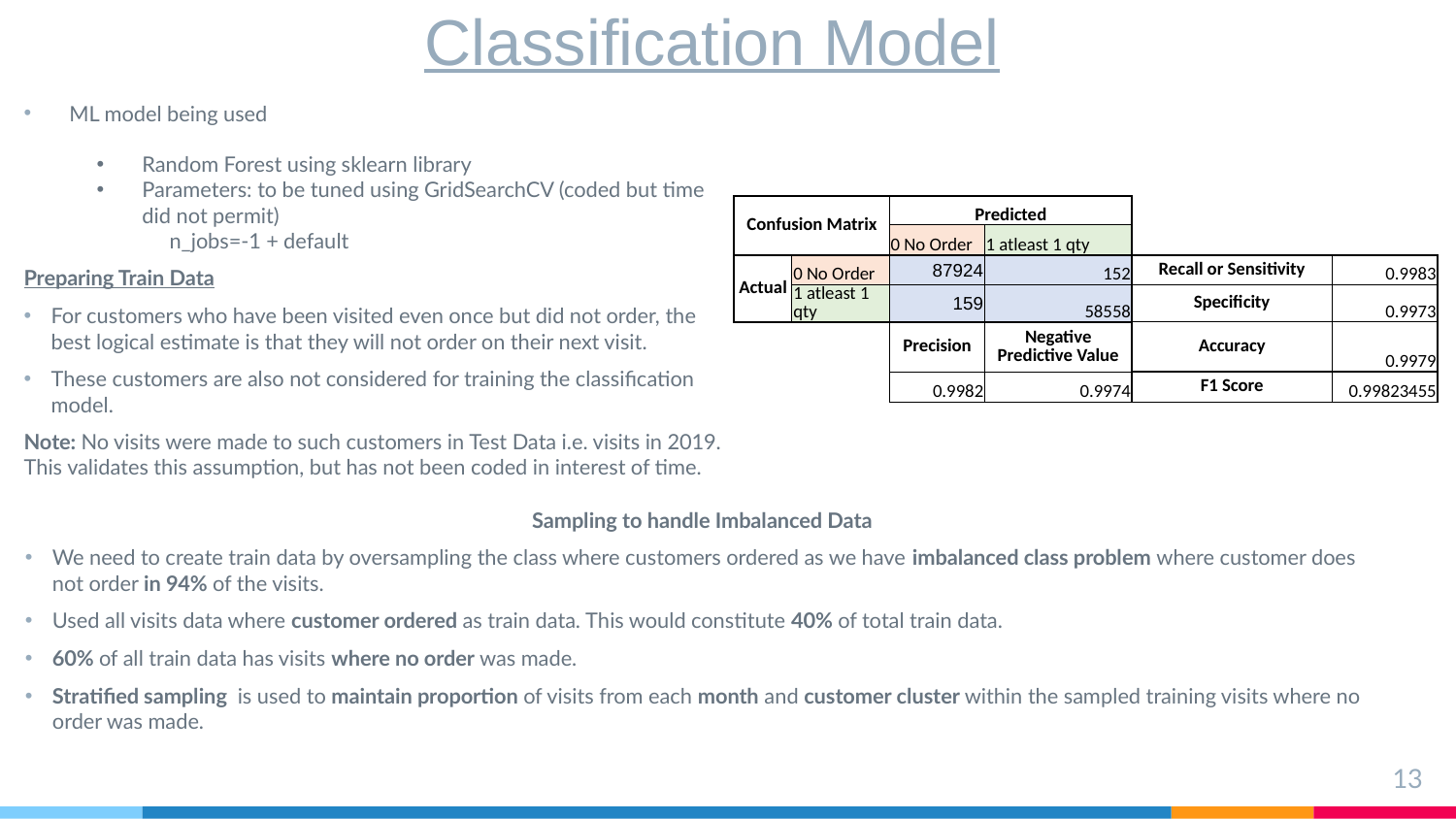

Classification Model
ML model being used

Random Forest using sklearn library
Parameters: to be tuned using GridSearchCV (coded but time did not permit)
n_jobs=-1 + default
Preparing Train Data
For customers who have been visited even once but did not order, the best logical estimate is that they will not order on their next visit.
These customers are also not considered for training the classification model.
Note: No visits were made to such customers in Test Data i.e. visits in 2019. This validates this assumption, but has not been coded in interest of time.
| Confusion Matrix |  | Predicted |  |  |  |
| --- | --- | --- | --- | --- | --- |
|  |  | 0 No Order | 1 atleast 1 qty |  |  |
| Actual | 0 No Order | 87924 | 152 | Recall or Sensitivity | 0.9983 |
|  | 1 atleast 1 qty | 159 | 58558 | Specificity | 0.9973 |
|  |  | Precision | Negative Predictive Value | Accuracy | 0.9979 |
|  |  | 0.9982 | 0.9974 | F1 Score | 0.99823455 |
Sampling to handle Imbalanced Data
We need to create train data by oversampling the class where customers ordered as we have imbalanced class problem where customer does not order in 94% of the visits.
Used all visits data where customer ordered as train data. This would constitute 40% of total train data.
60% of all train data has visits where no order was made.
Stratified sampling  is used to maintain proportion of visits from each month and customer cluster within the sampled training visits where no order was made.

13